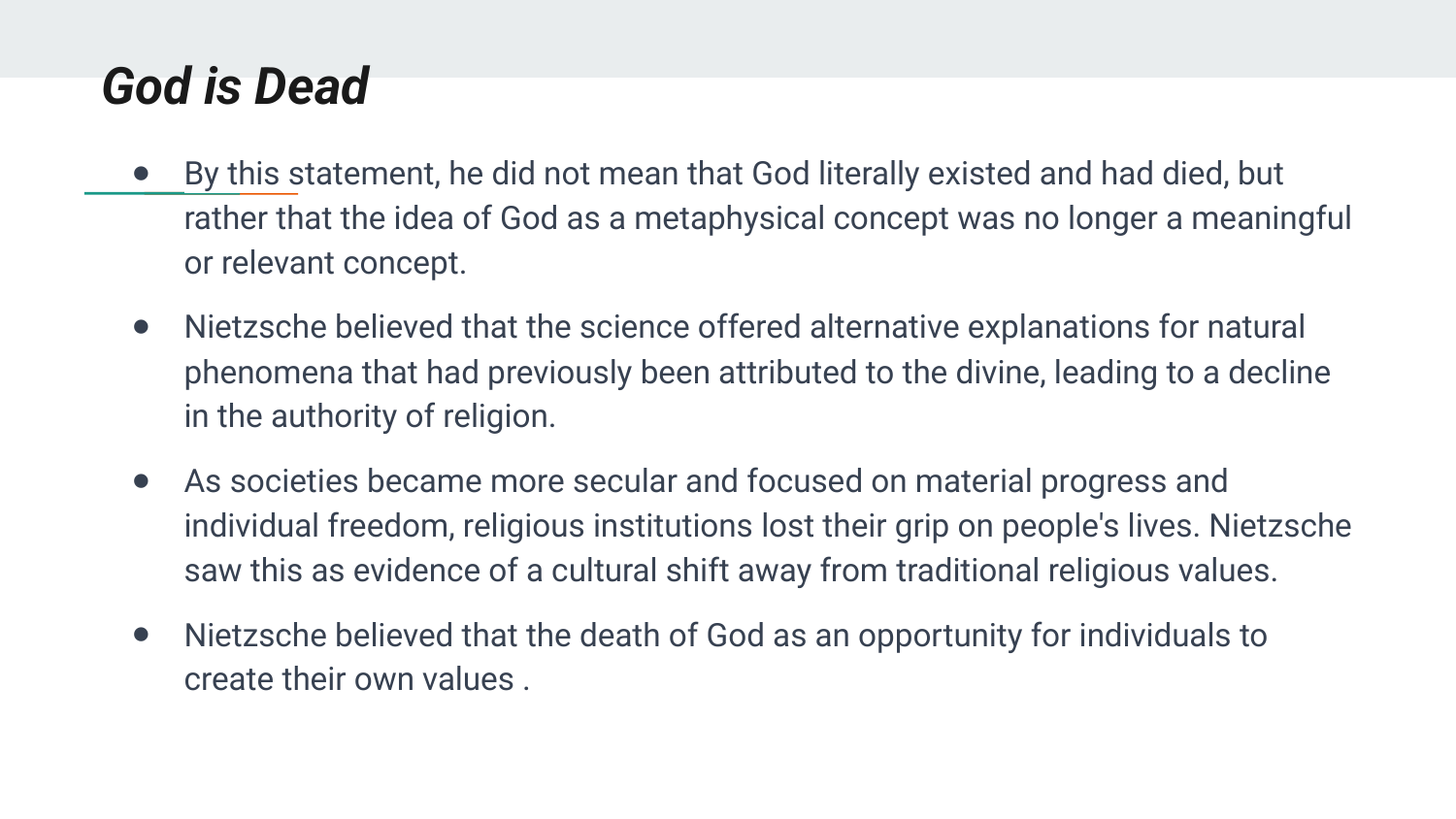

# God is Dead
By this statement, he did not mean that God literally existed and had died, but rather that the idea of God as a metaphysical concept was no longer a meaningful or relevant concept.
Nietzsche believed that the science offered alternative explanations for natural phenomena that had previously been attributed to the divine, leading to a decline in the authority of religion.
As societies became more secular and focused on material progress and individual freedom, religious institutions lost their grip on people's lives. Nietzsche saw this as evidence of a cultural shift away from traditional religious values.
Nietzsche believed that the death of God as an opportunity for individuals to create their own values .